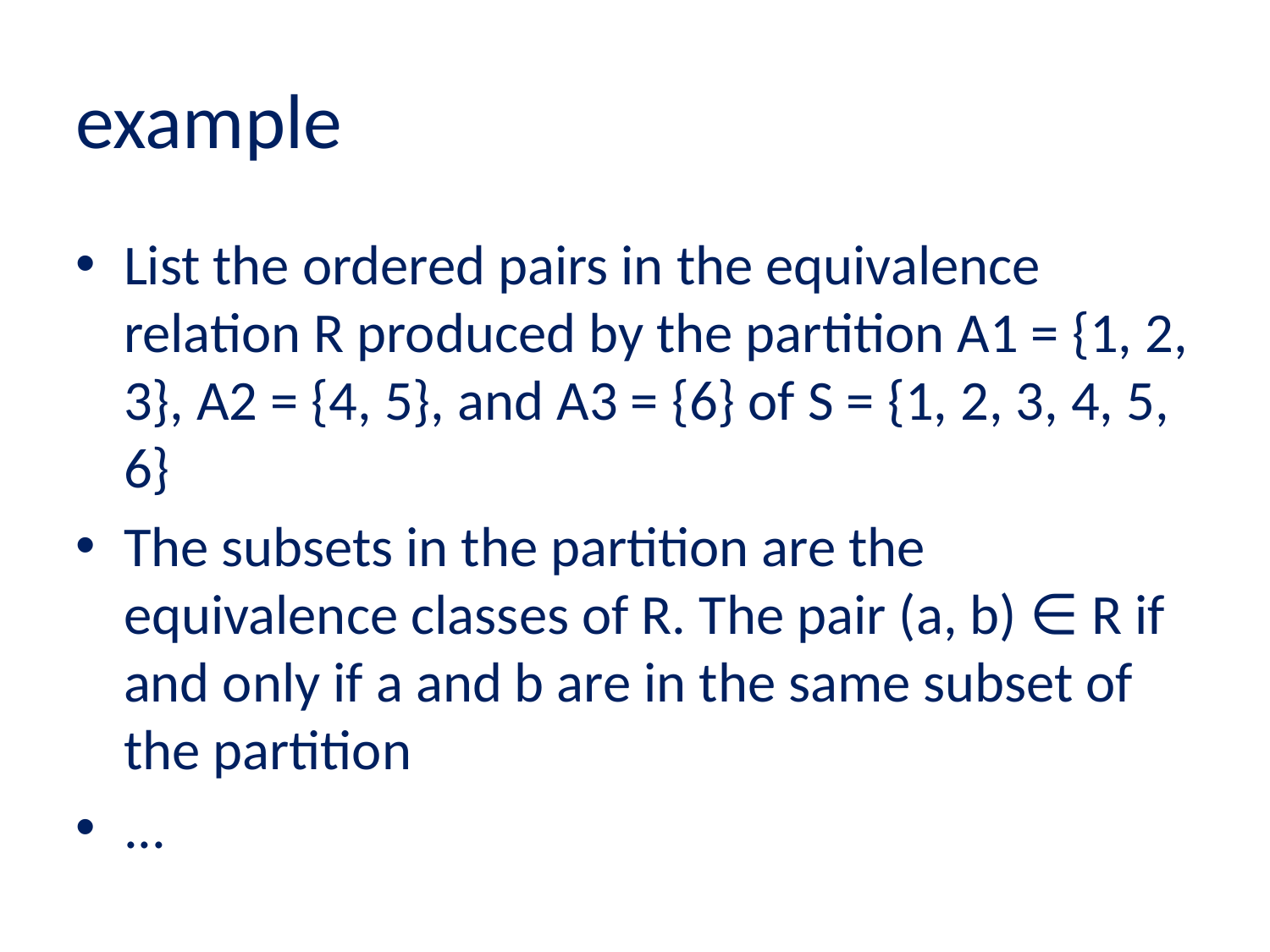

# example
List the ordered pairs in the equivalence relation R produced by the partition A1 = {1, 2, 3}, A2 = {4, 5}, and A3 = {6} of S = {1, 2, 3, 4, 5, 6}
The subsets in the partition are the equivalence classes of R. The pair (a, b) ∈ R if and only if a and b are in the same subset of the partition
...